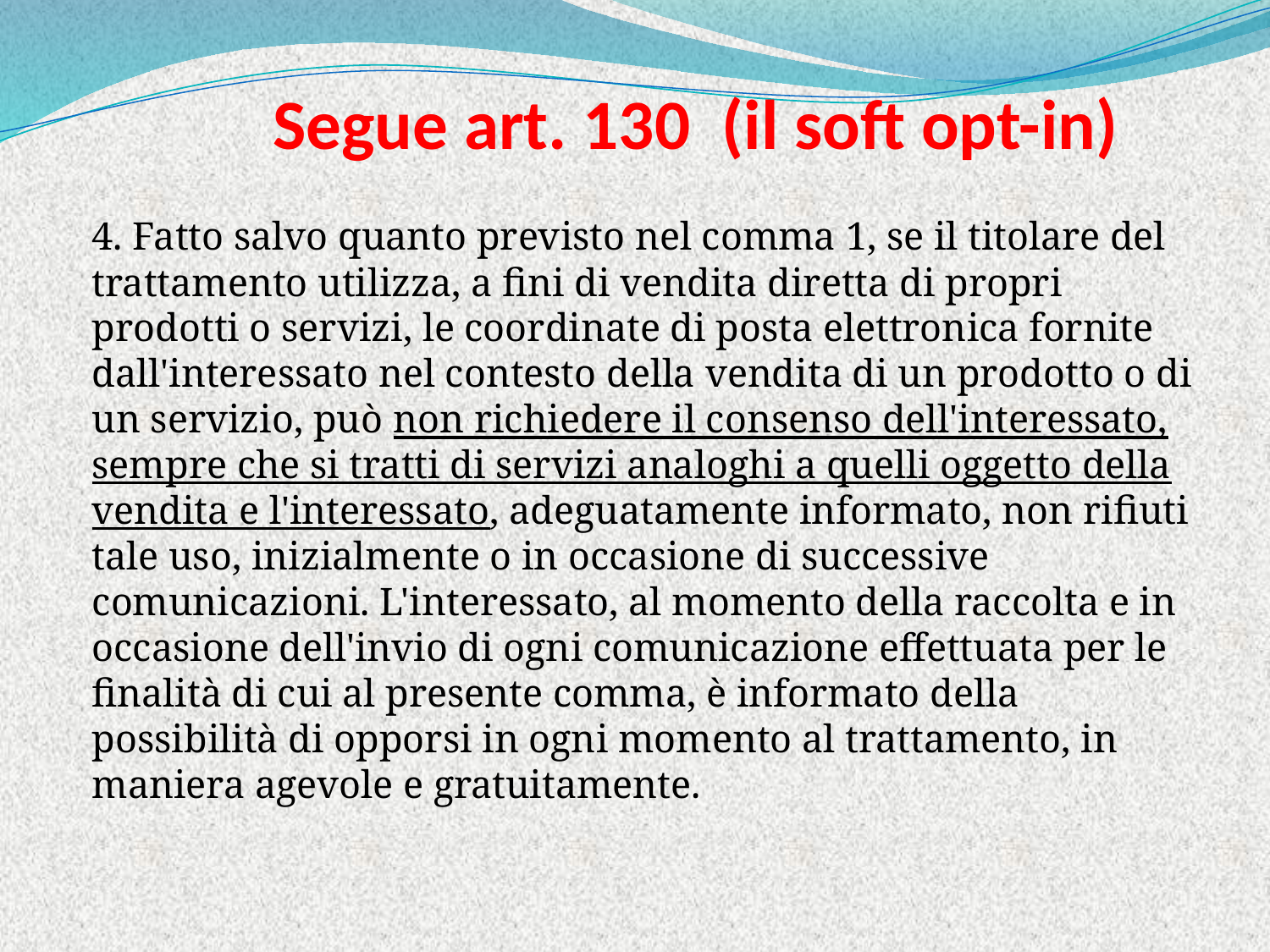

# Segue art. 130  (il soft opt-in)
4. Fatto salvo quanto previsto nel comma 1, se il titolare del trattamento utilizza, a fini di vendita diretta di propri prodotti o servizi, le coordinate di posta elettronica fornite dall'interessato nel contesto della vendita di un prodotto o di un servizio, può non richiedere il consenso dell'interessato, sempre che si tratti di servizi analoghi a quelli oggetto della vendita e l'interessato, adeguatamente informato, non rifiuti tale uso, inizialmente o in occasione di successive comunicazioni. L'interessato, al momento della raccolta e in occasione dell'invio di ogni comunicazione effettuata per le finalità di cui al presente comma, è informato della possibilità di opporsi in ogni momento al trattamento, in maniera agevole e gratuitamente.